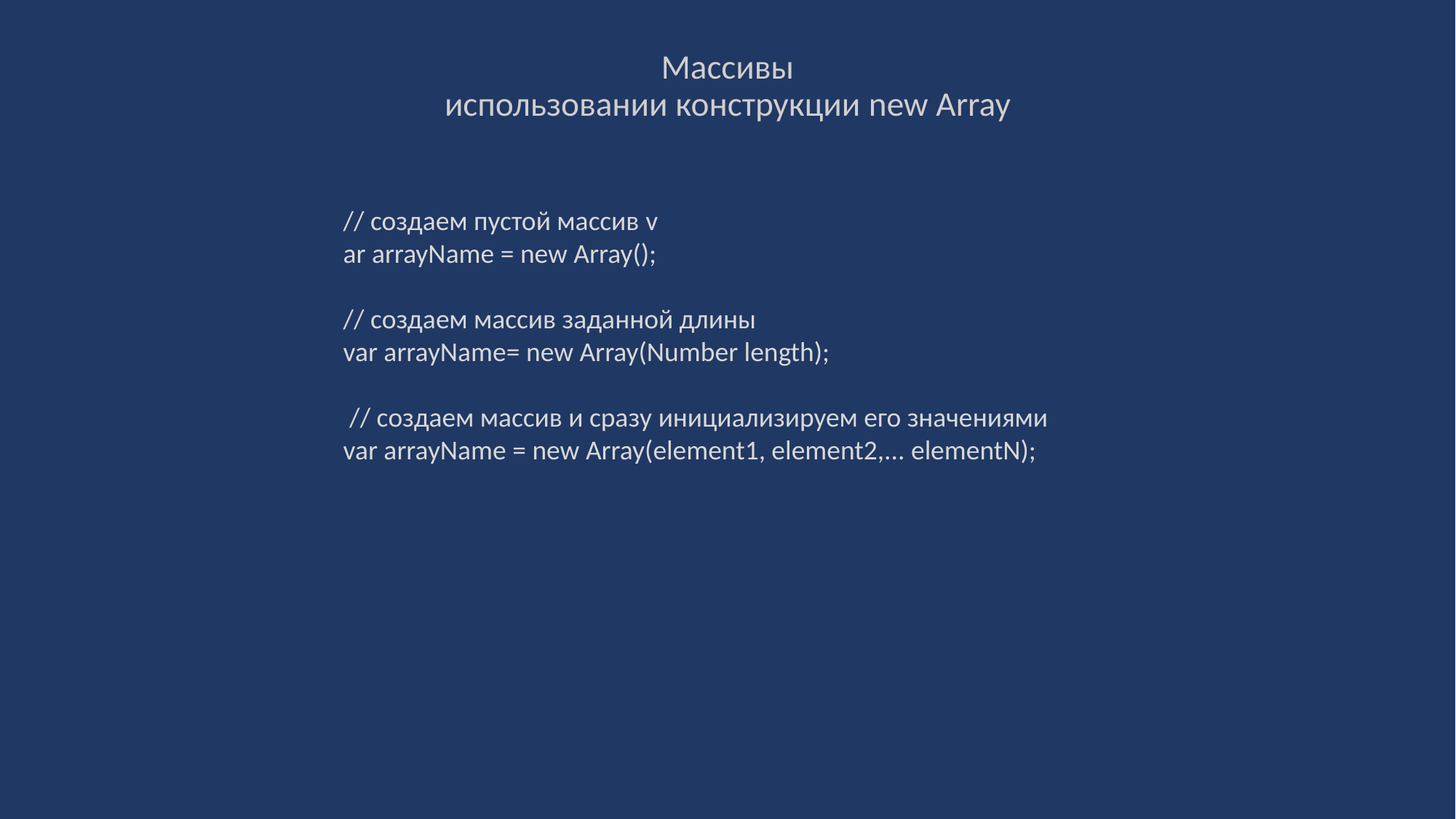

# Массивы использовании конструкции new Array
// создаем пустой массив v
ar arrayName = new Array();

// создаем массив заданной длины
var arrayName= new Array(Number length);

 // создаем массив и сразу инициализируем его значениями
var arrayName = new Array(element1, element2,... elementN);